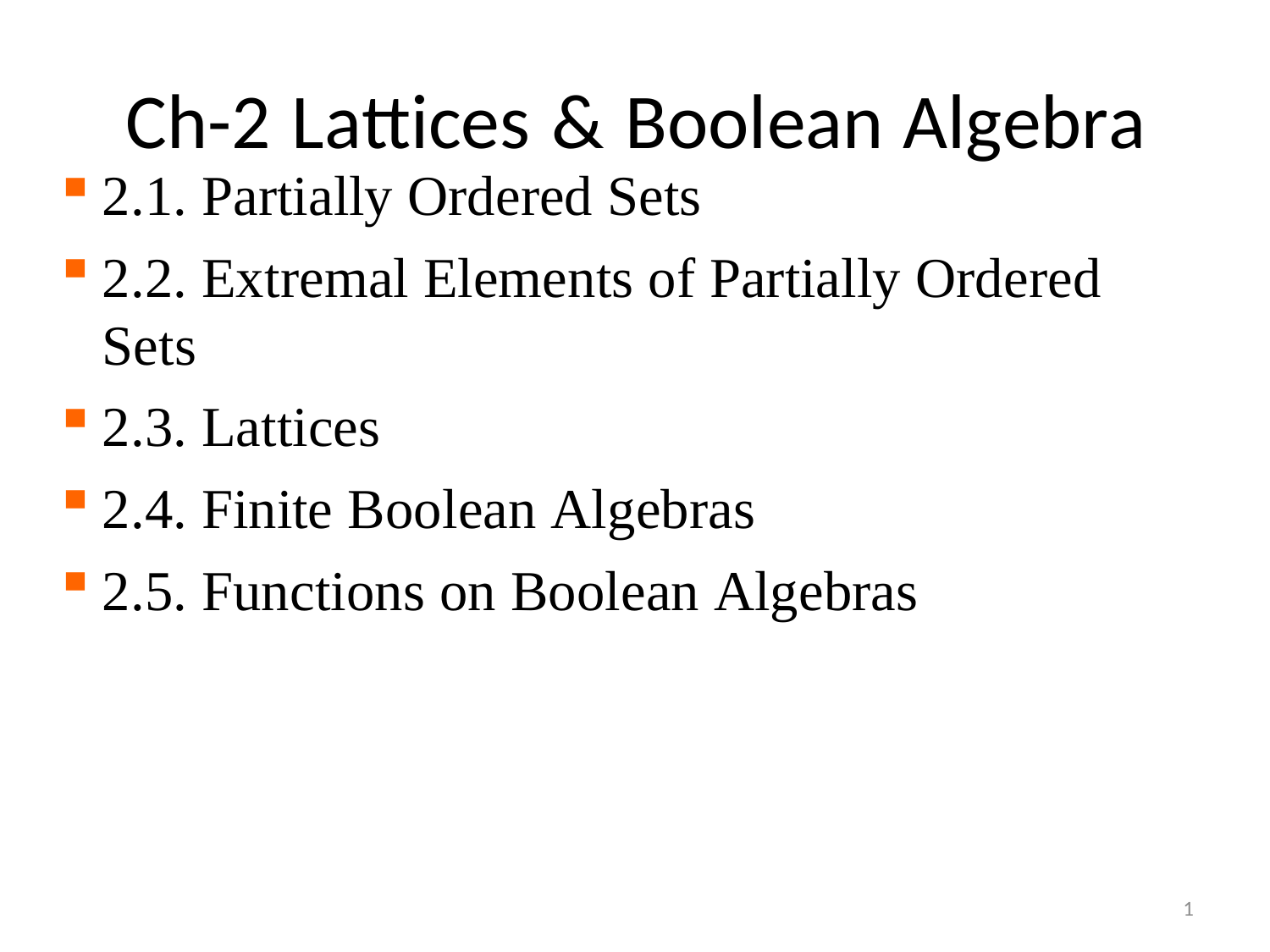

# Ch-2 Lattices & Boolean Algebra
2.1. Partially Ordered Sets
2.2. Extremal Elements of Partially Ordered Sets
2.3. Lattices
2.4. Finite Boolean Algebras
2.5. Functions on Boolean Algebras
1